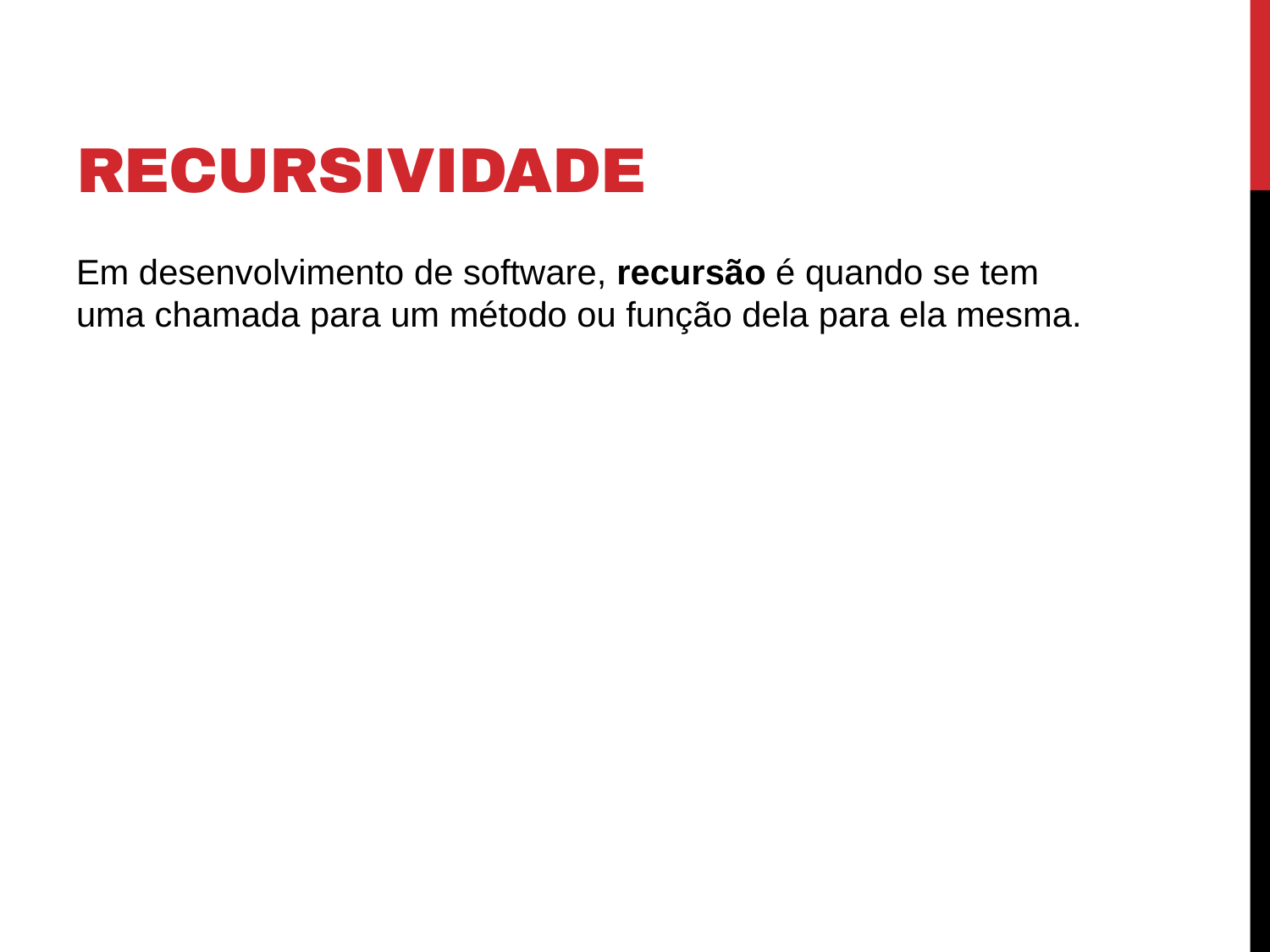

# Recursividade
Em desenvolvimento de software, recursão é quando se tem uma chamada para um método ou função dela para ela mesma.